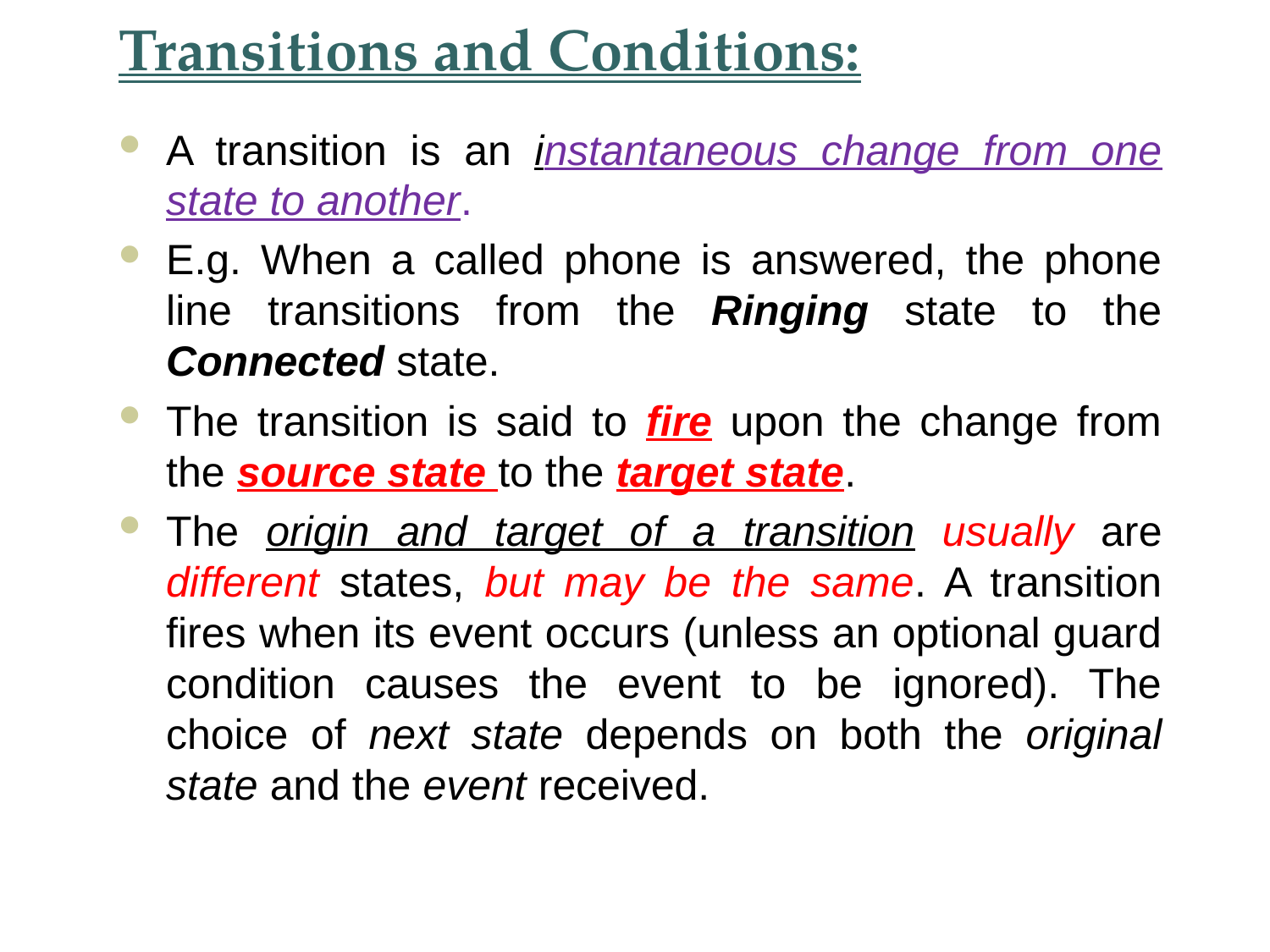

# Transitions and Conditions:
A transition is an instantaneous change from one state to another.
E.g. When a called phone is answered, the phone line transitions from the Ringing state to the Connected state.
The transition is said to fire upon the change from the source state to the target state.
The origin and target of a transition usually are different states, but may be the same. A transition fires when its event occurs (unless an optional guard condition causes the event to be ignored). The choice of next state depends on both the original state and the event received.